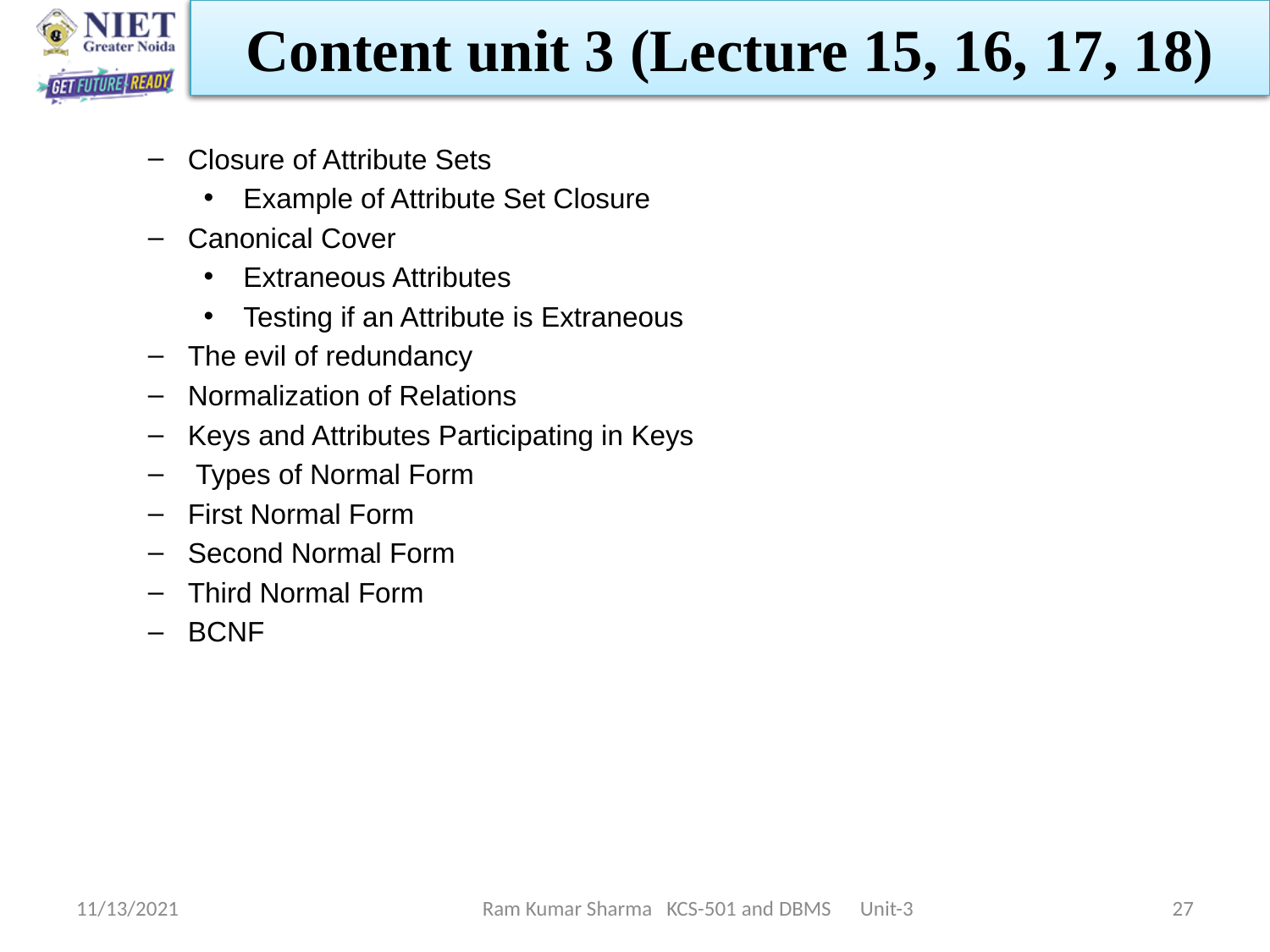

Content unit 3 (Lecture 15, 16, 17, 18)

Closure of Attribute Sets
Example of Attribute Set Closure
Canonical Cover
Extraneous Attributes
Testing if an Attribute is Extraneous
The evil of redundancy
Normalization of Relations
Keys and Attributes Participating in Keys
 Types of Normal Form
First Normal Form
Second Normal Form
Third Normal Form
BCNF

11/13/2021
Ram Kumar Sharma   KCS-501 and DBMS      Unit-3
27